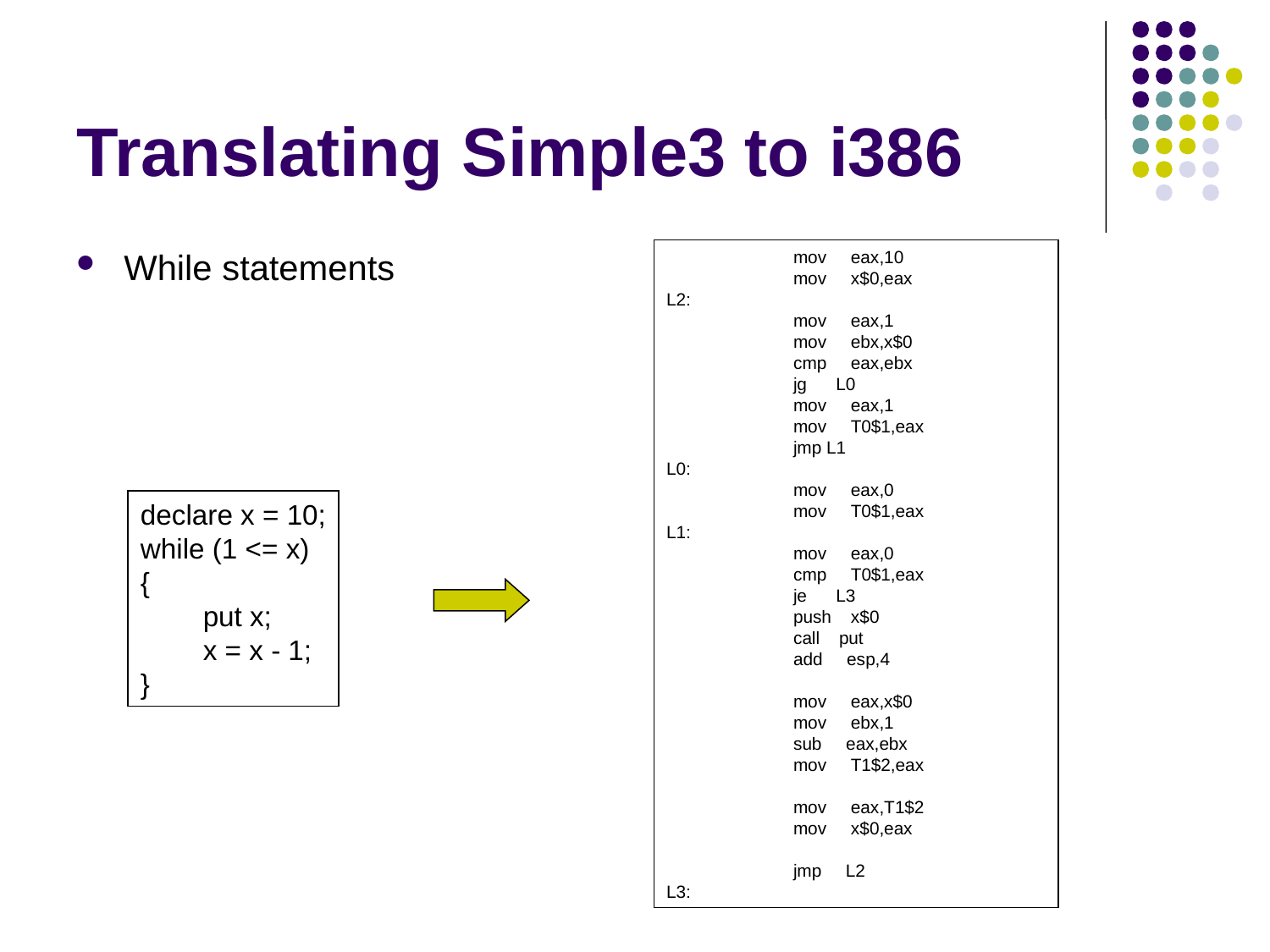

# Translating Simple3 to i386
While statements
 	mov     eax,10
        	mov     x$0,eax
L2:
   	mov     eax,1
	mov     ebx,x$0
	cmp     eax,ebx
	jg      L0
	mov     eax,1
	mov     T0$1,eax
	jmp L1
L0:
   	mov     eax,0
	mov     T0$1,eax
L1:
   	mov     eax,0
	cmp     T0$1,eax
	je      L3
	push    x$0
	call    put
	add     esp,4

	mov     eax,x$0
	mov     ebx,1
	sub     eax,ebx
	mov     T1$2,eax

	mov     eax,T1$2
	mov     x$0,eax

	jmp     L2
L3:
declare x = 10;
while (1 <= x)
{
        put x;
        x = x - 1;
}